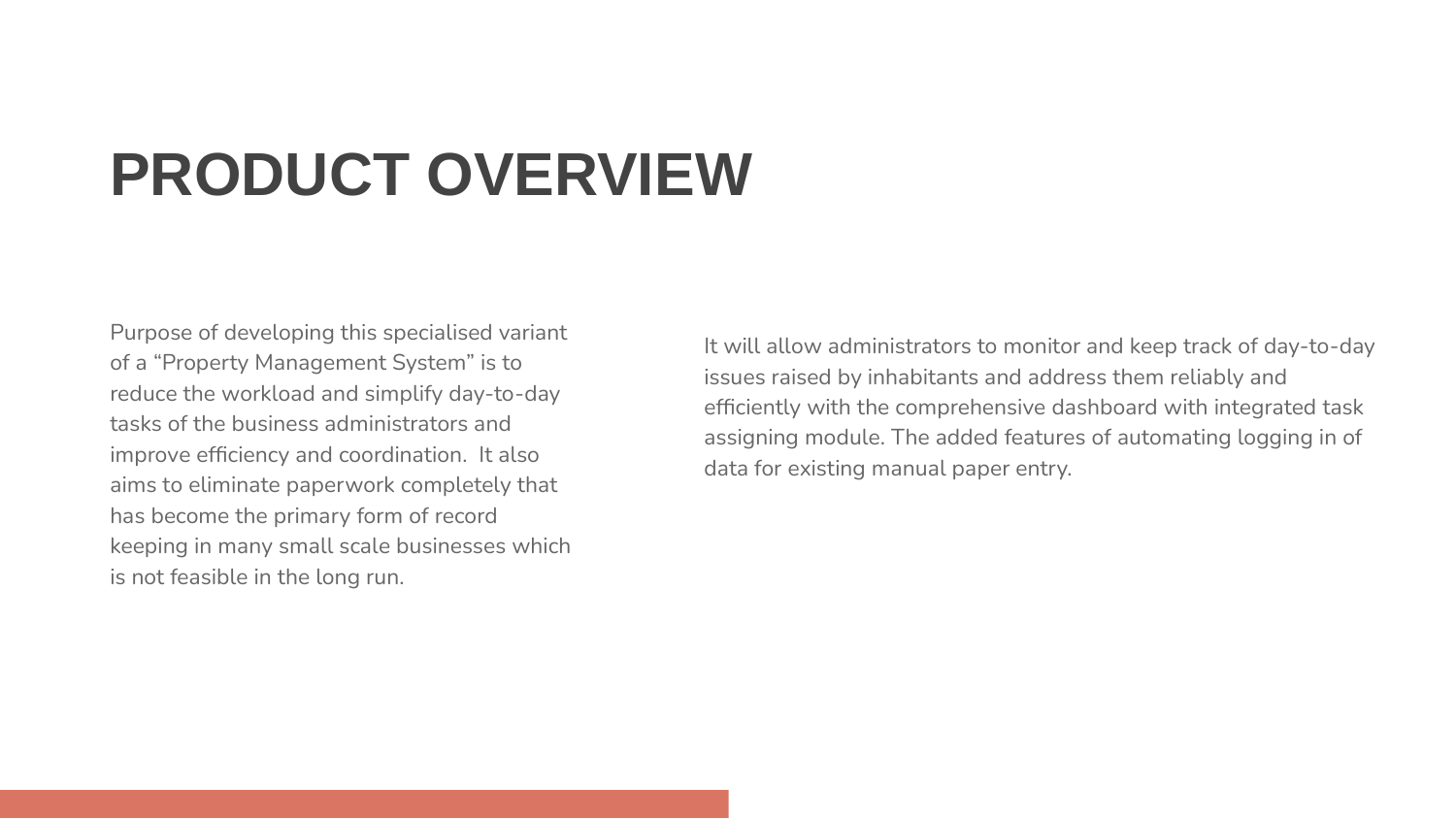

# PRODUCT OVERVIEW
It will allow administrators to monitor and keep track of day-to-day issues raised by inhabitants and address them reliably and efficiently with the comprehensive dashboard with integrated task assigning module. The added features of automating logging in of data for existing manual paper entry.

Purpose of developing this specialised variant of a “Property Management System” is to reduce the workload and simplify day-to-day tasks of the business administrators and improve efficiency and coordination.  It also aims to eliminate paperwork completely that has become the primary form of record keeping in many small scale businesses which is not feasible in the long run.